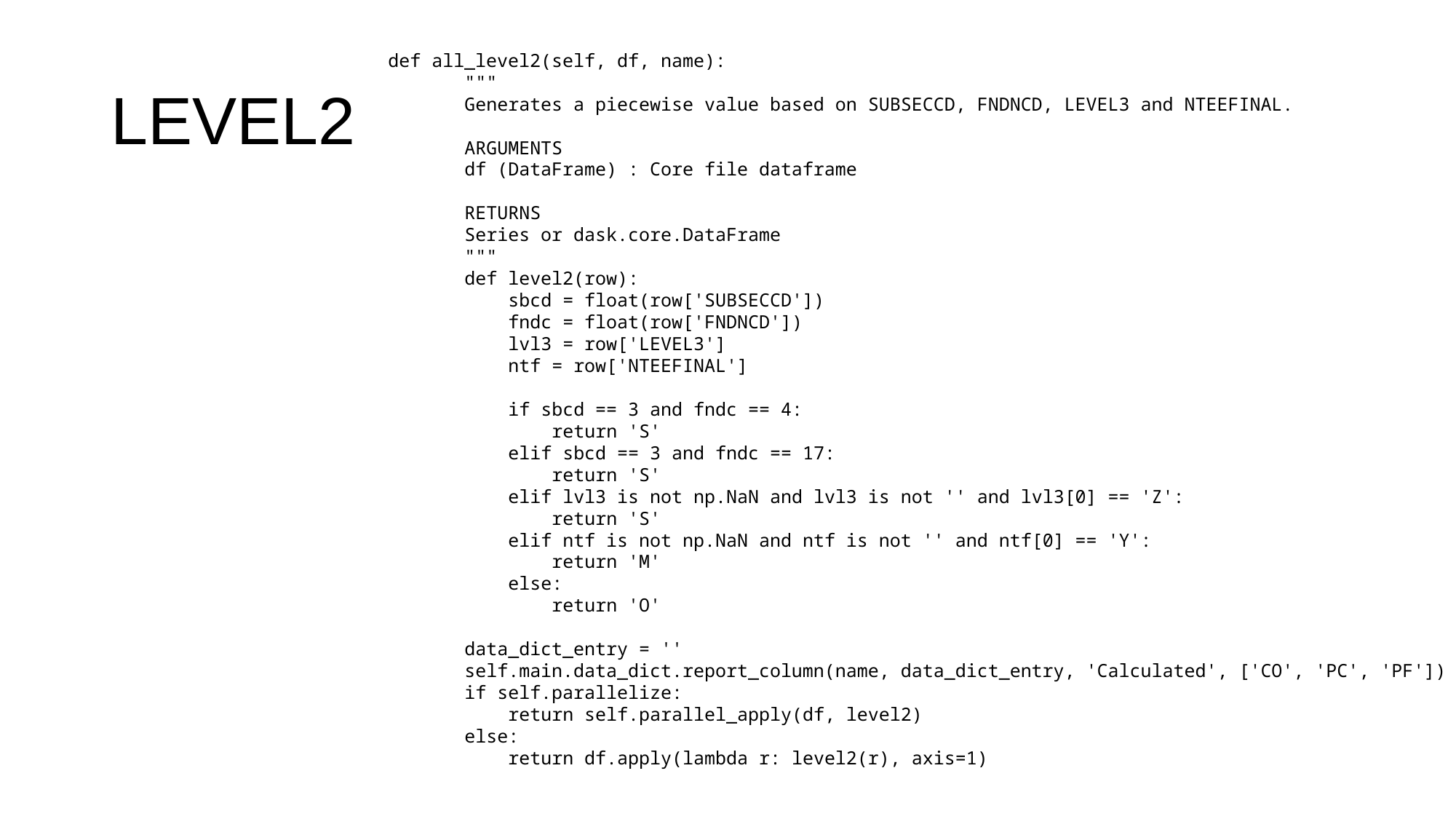

# LEVEL2
 def all_level2(self, df, name):
        """
        Generates a piecewise value based on SUBSECCD, FNDNCD, LEVEL3 and NTEEFINAL.

        ARGUMENTS
        df (DataFrame) : Core file dataframe

        RETURNS
        Series or dask.core.DataFrame
        """
        def level2(row):
            sbcd = float(row['SUBSECCD'])
            fndc = float(row['FNDNCD'])
            lvl3 = row['LEVEL3']
            ntf = row['NTEEFINAL']

            if sbcd == 3 and fndc == 4:
                return 'S'
            elif sbcd == 3 and fndc == 17:
                return 'S'
            elif lvl3 is not np.NaN and lvl3 is not '' and lvl3[0] == 'Z':
                return 'S'
            elif ntf is not np.NaN and ntf is not '' and ntf[0] == 'Y':
                return 'M'
            else:
                return 'O'

        data_dict_entry = ''
        self.main.data_dict.report_column(name, data_dict_entry, 'Calculated', ['CO', 'PC', 'PF'])
        if self.parallelize:
            return self.parallel_apply(df, level2)
        else:
            return df.apply(lambda r: level2(r), axis=1)